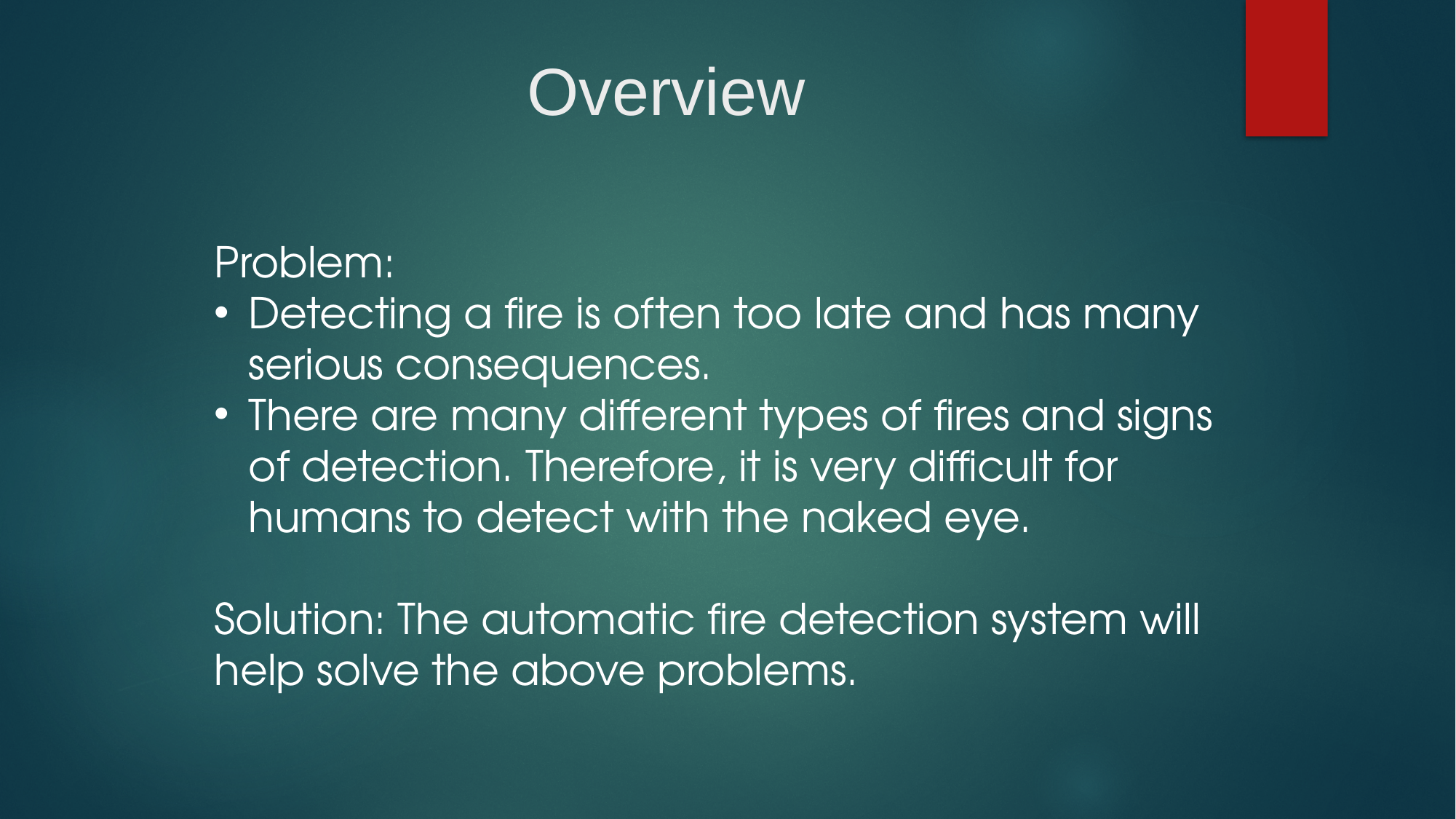

# Overview
Problem:
Detecting a fire is often too late and has many serious consequences.
There are many different types of fires and signs of detection. Therefore, it is very difficult for humans to detect with the naked eye.

Solution: The automatic fire detection system will help solve the above problems.